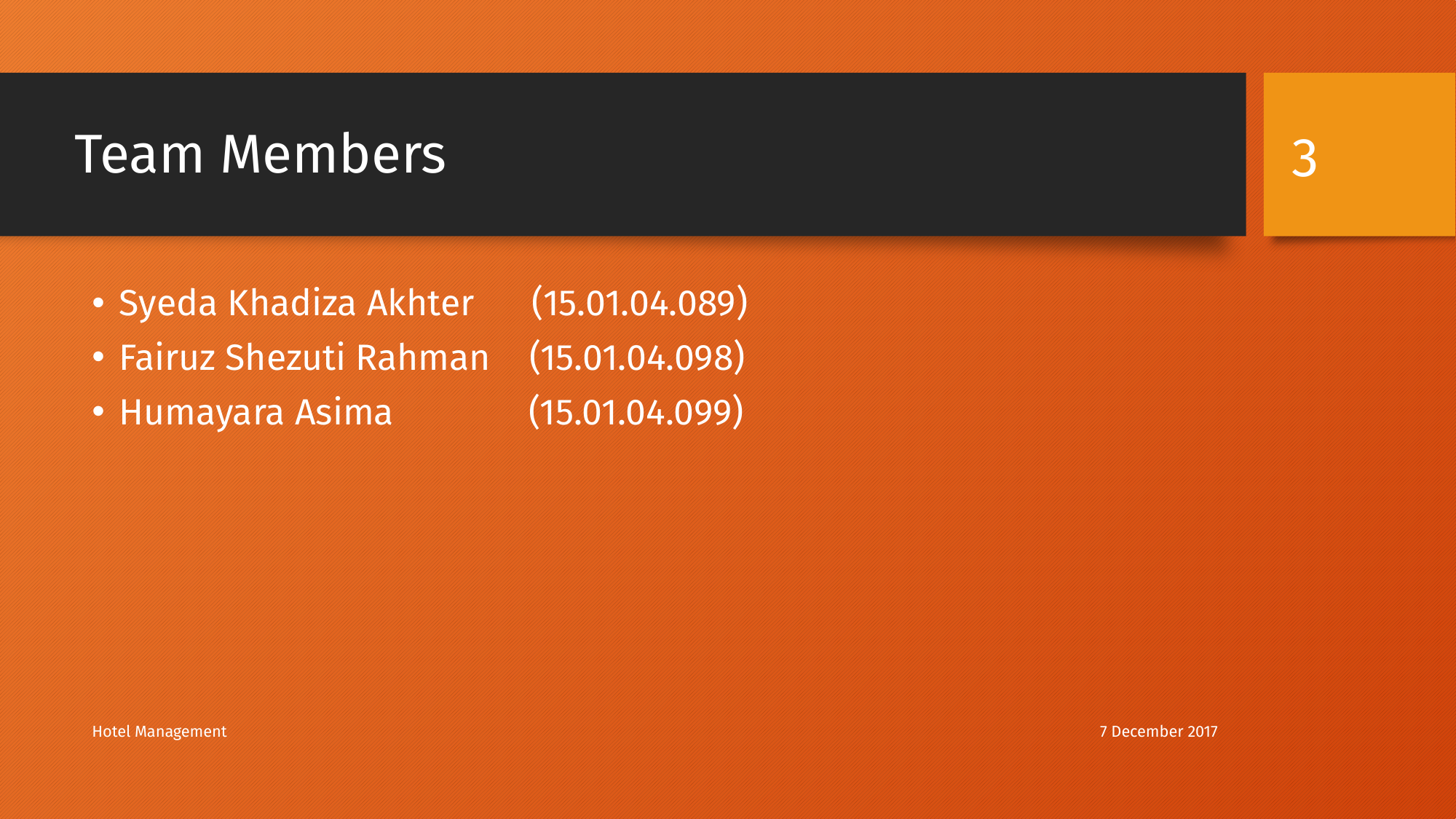

3
# Team Members
Syeda Khadiza Akhter      (15.01.04.089)
Fairuz Shezuti Rahman    (15.01.04.098)
Humayara Asima              (15.01.04.099)

7 December 2017
Hotel Management